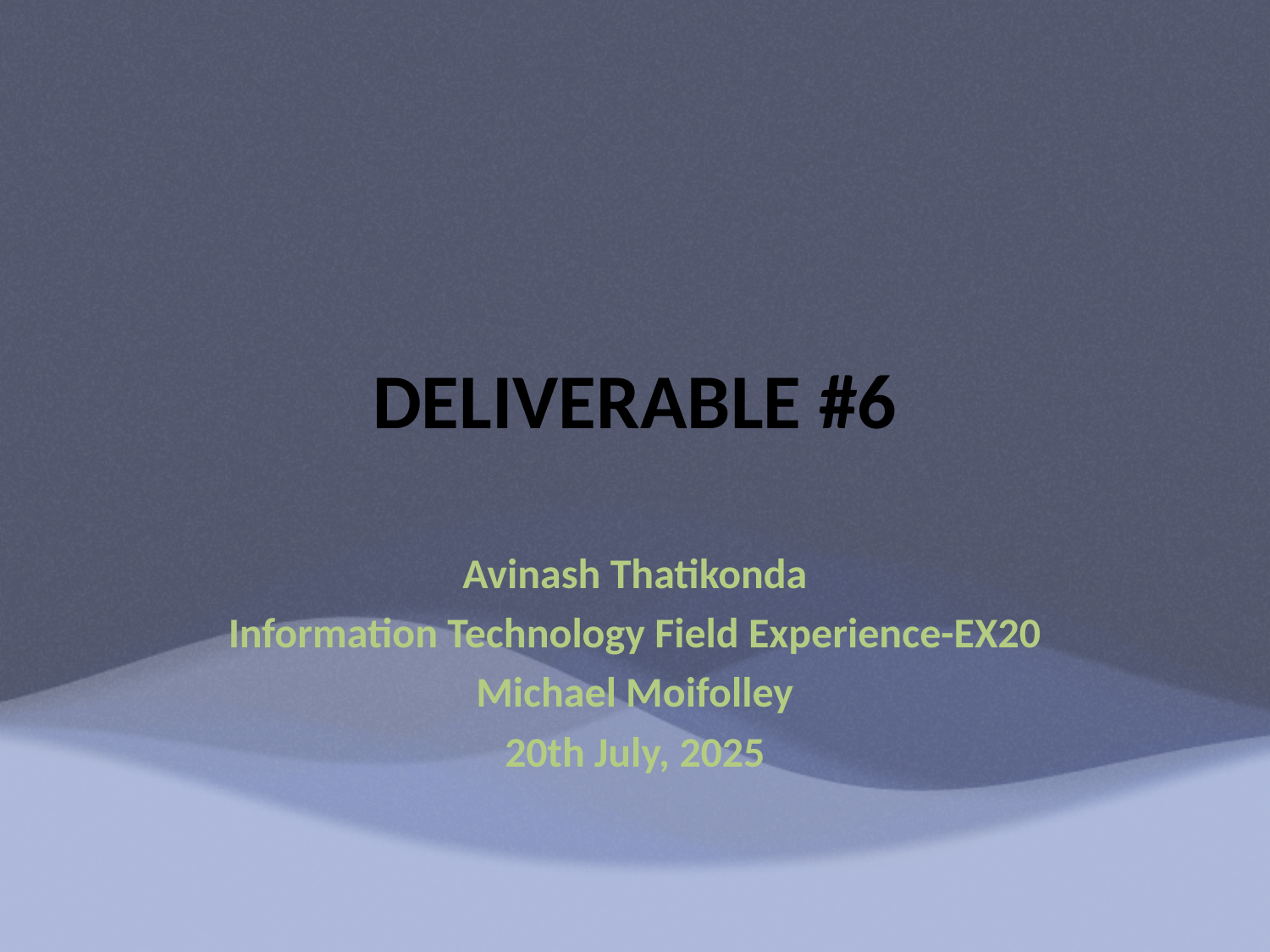

# DELIVERABLE #6
Avinash Thatikonda
Information Technology Field Experience-EX20
Michael Moifolley
20th July, 2025